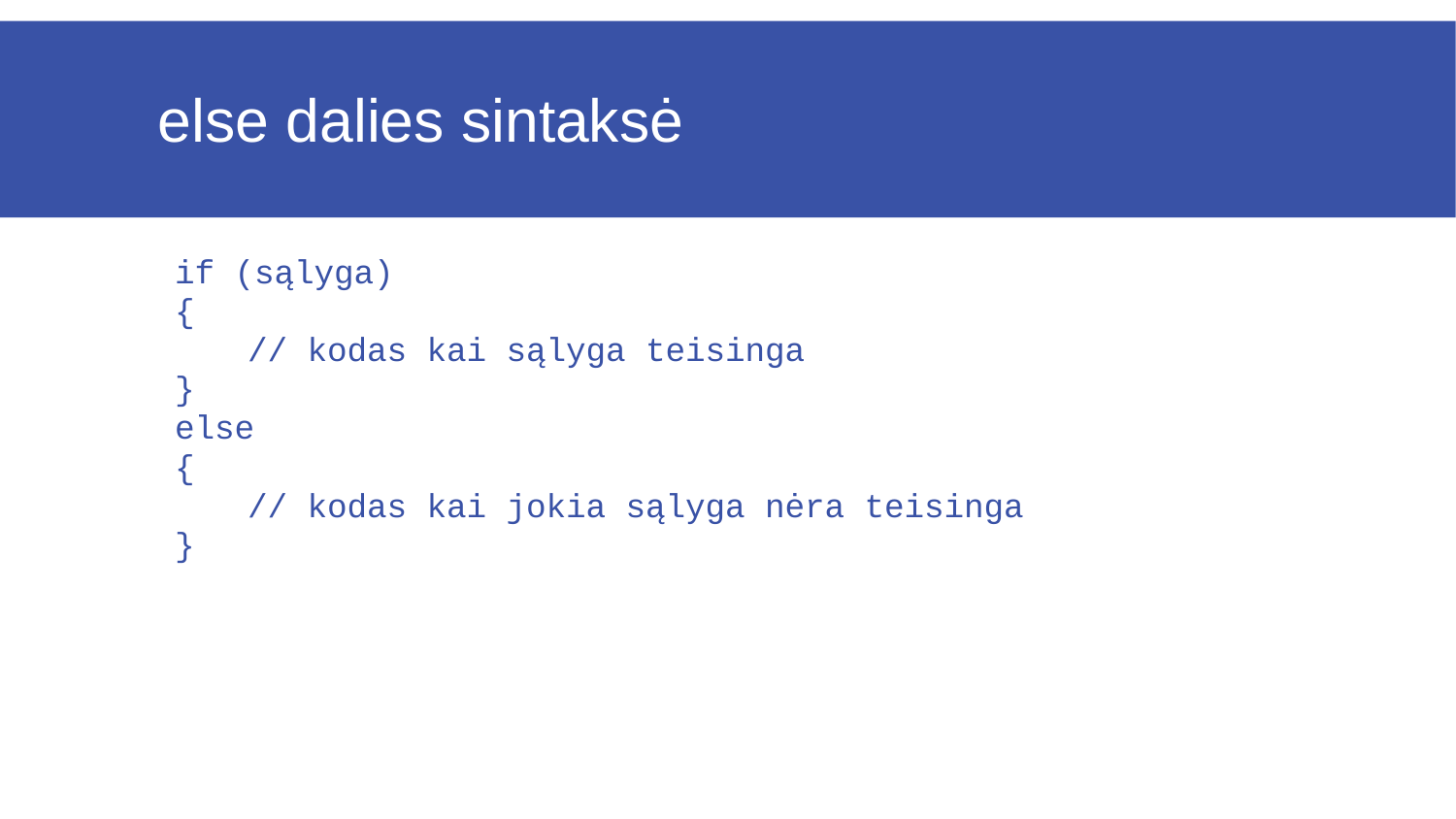

# else dalies sintaksė
if (sąlyga)
{
// kodas kai sąlyga teisinga
}
else
{
// kodas kai jokia sąlyga nėra teisinga
}